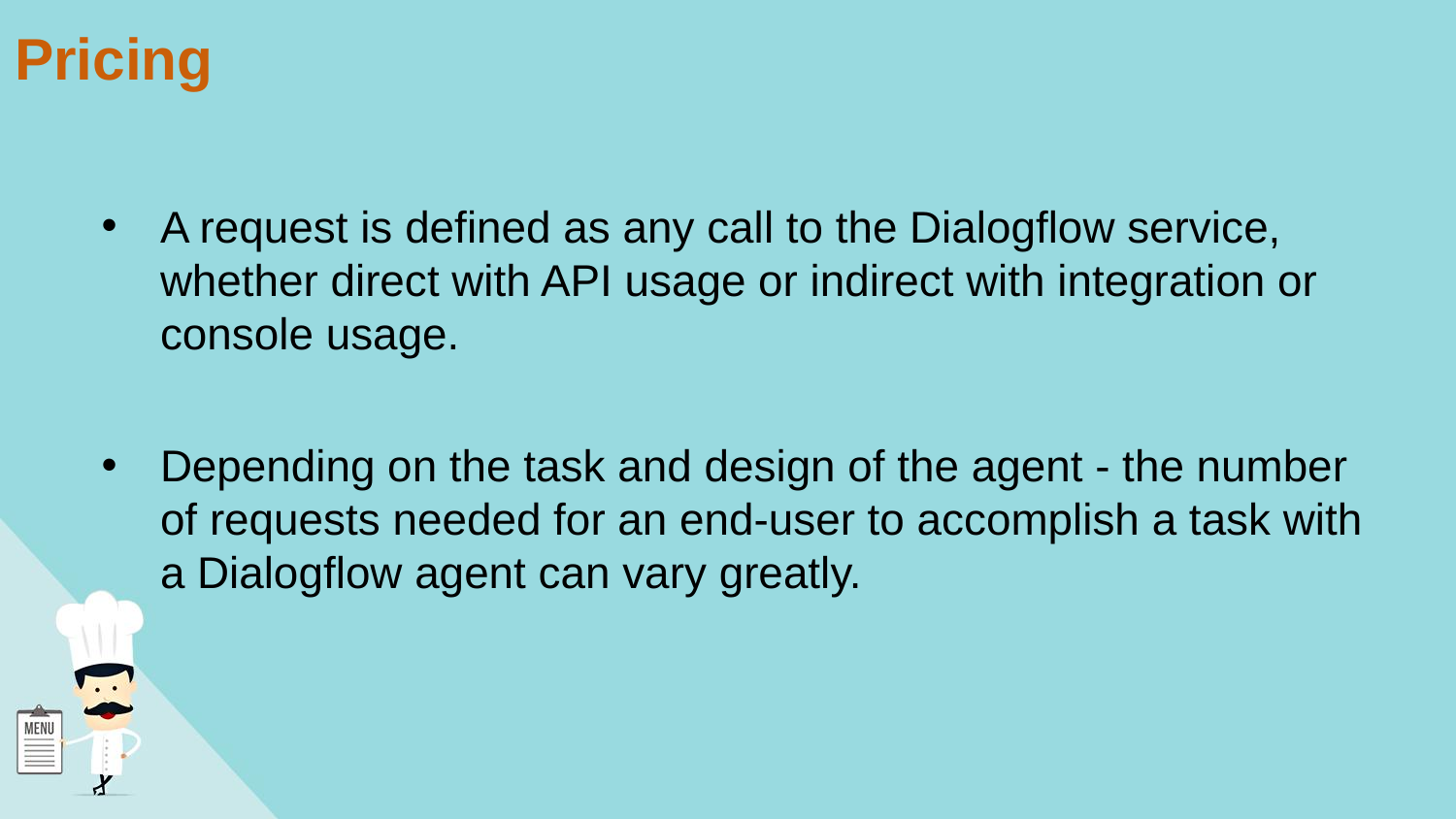

# Pricing
A request is defined as any call to the Dialogflow service, whether direct with API usage or indirect with integration or console usage.

Depending on the task and design of the agent - the number of requests needed for an end-user to accomplish a task with a Dialogflow agent can vary greatly.